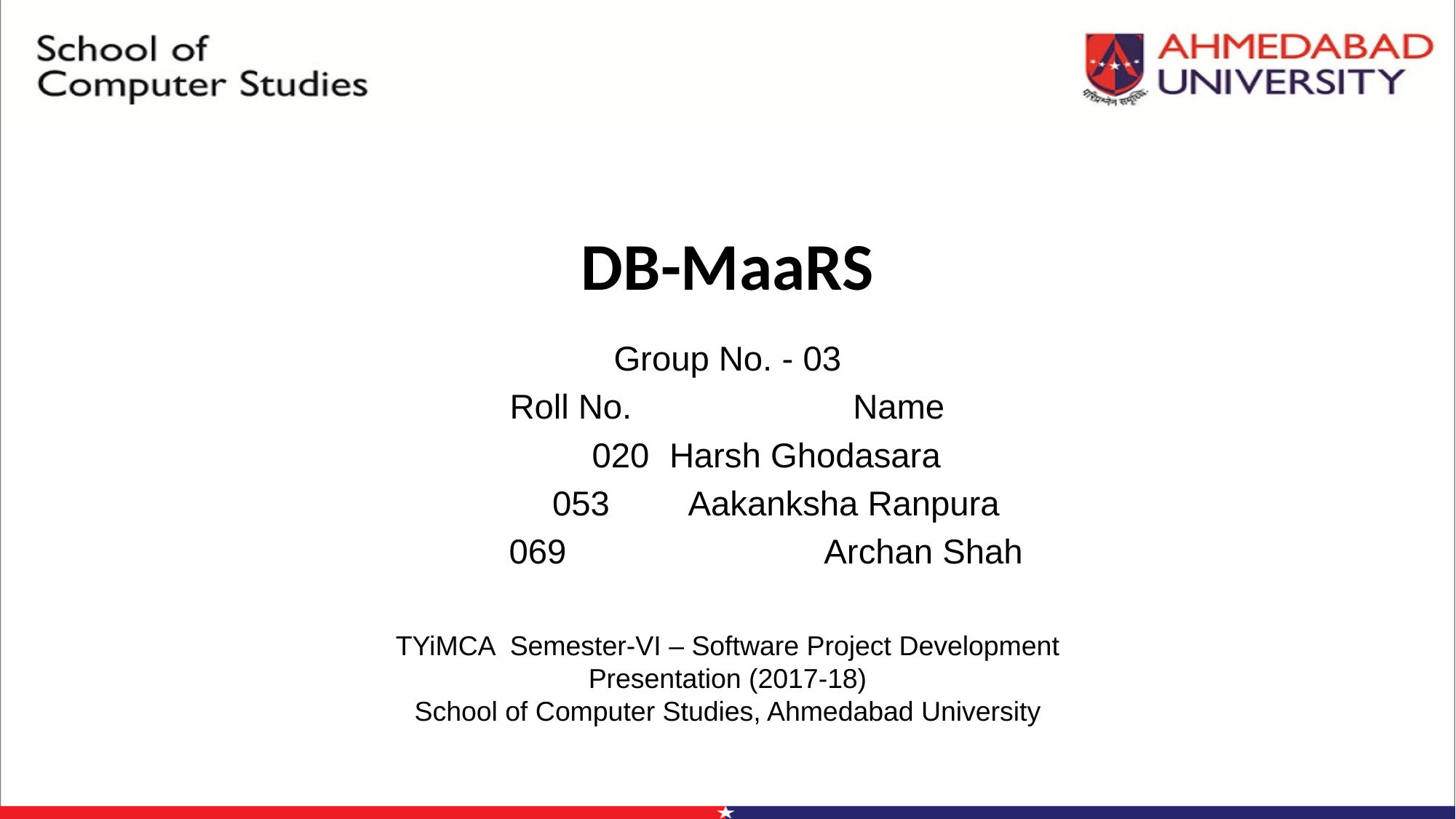

# DB-MaaRS
Group No. - 03
Roll No.                       Name
	020		Harsh Ghodasara
	  053	 	Aakanksha Ranpura
	069                           Archan Shah
TYiMCA  Semester-VI – Software Project Development Presentation (2017-18)
School of Computer Studies, Ahmedabad University